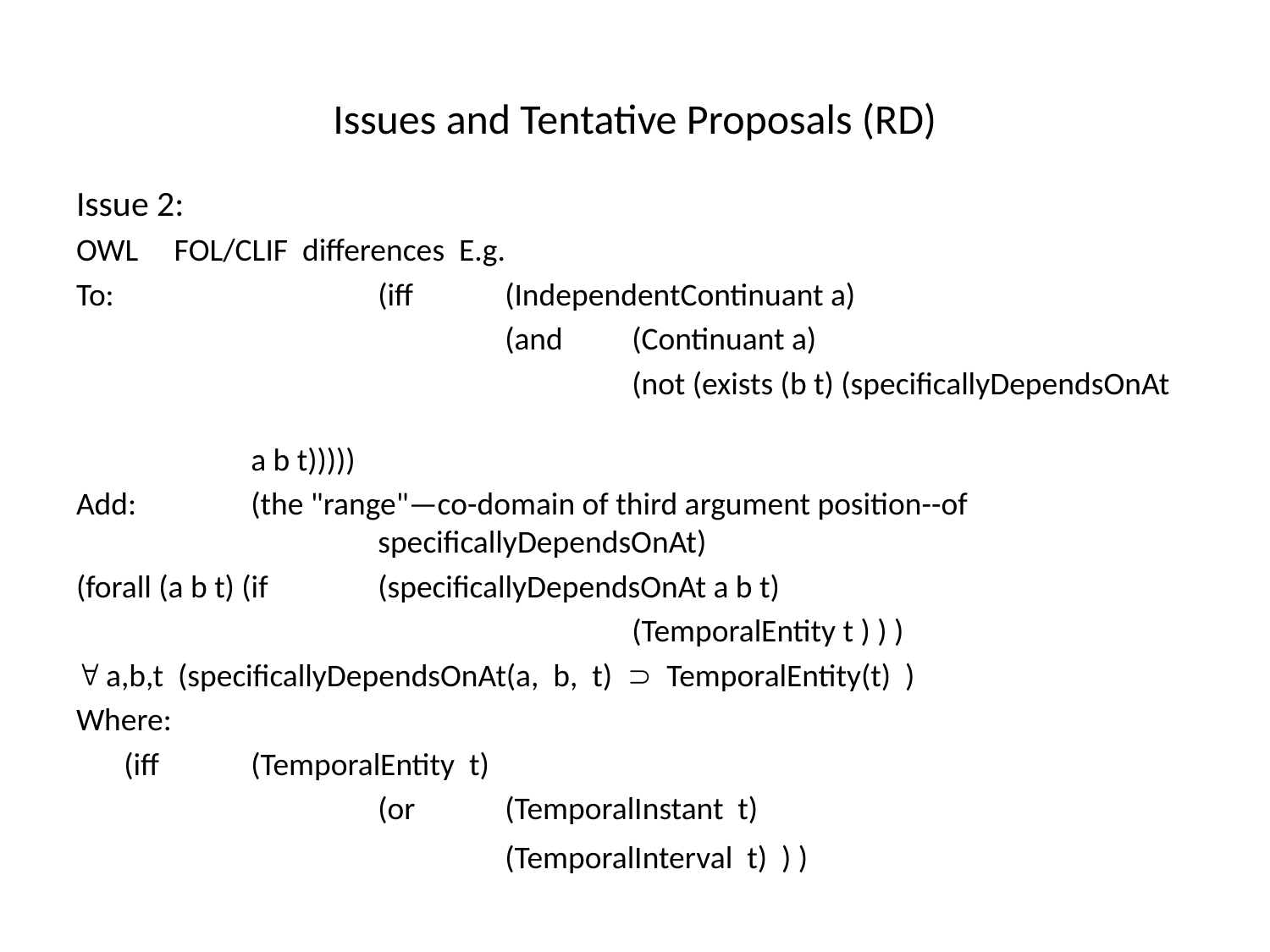

# Issues and Tentative Proposals (RD)
Issue 2:
OWL     FOL/CLIF  differences  E.g.
To:			(iff 	(IndependentContinuant a)
    				(and 	(Continuant a)
        				(not (exists (b t) (specificallyDependsOnAt
									a b t)))))
Add: 	(the "range"—co-domain of third argument position--of
		specificallyDependsOnAt)
(forall (a b t) (if	(specificallyDependsOnAt a b t)
					(TemporalEntity t ) ) )
∀ a,b,t  (specificallyDependsOnAt(a,  b,  t)  ⊃  TemporalEntity(t)  )
Where:
	(iff	(TemporalEntity  t)
			(or	(TemporalInstant  t)
				(TemporalInterval  t)  ) )